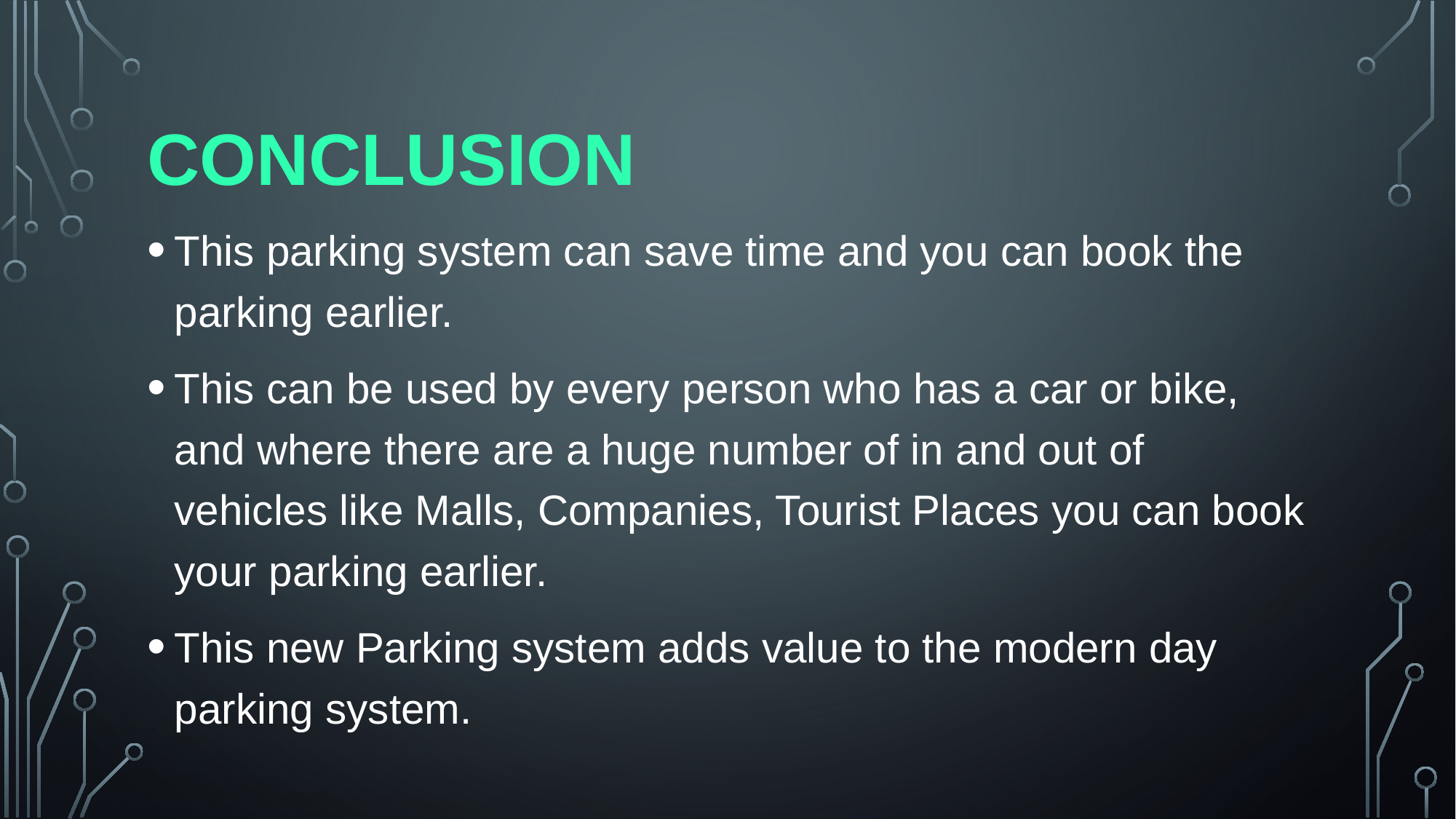

# conclusion
This parking system can save time and you can book the parking earlier.
This can be used by every person who has a car or bike, and where there are a huge number of in and out of vehicles like Malls, Companies, Tourist Places you can book your parking earlier.
This new Parking system adds value to the modern day parking system.